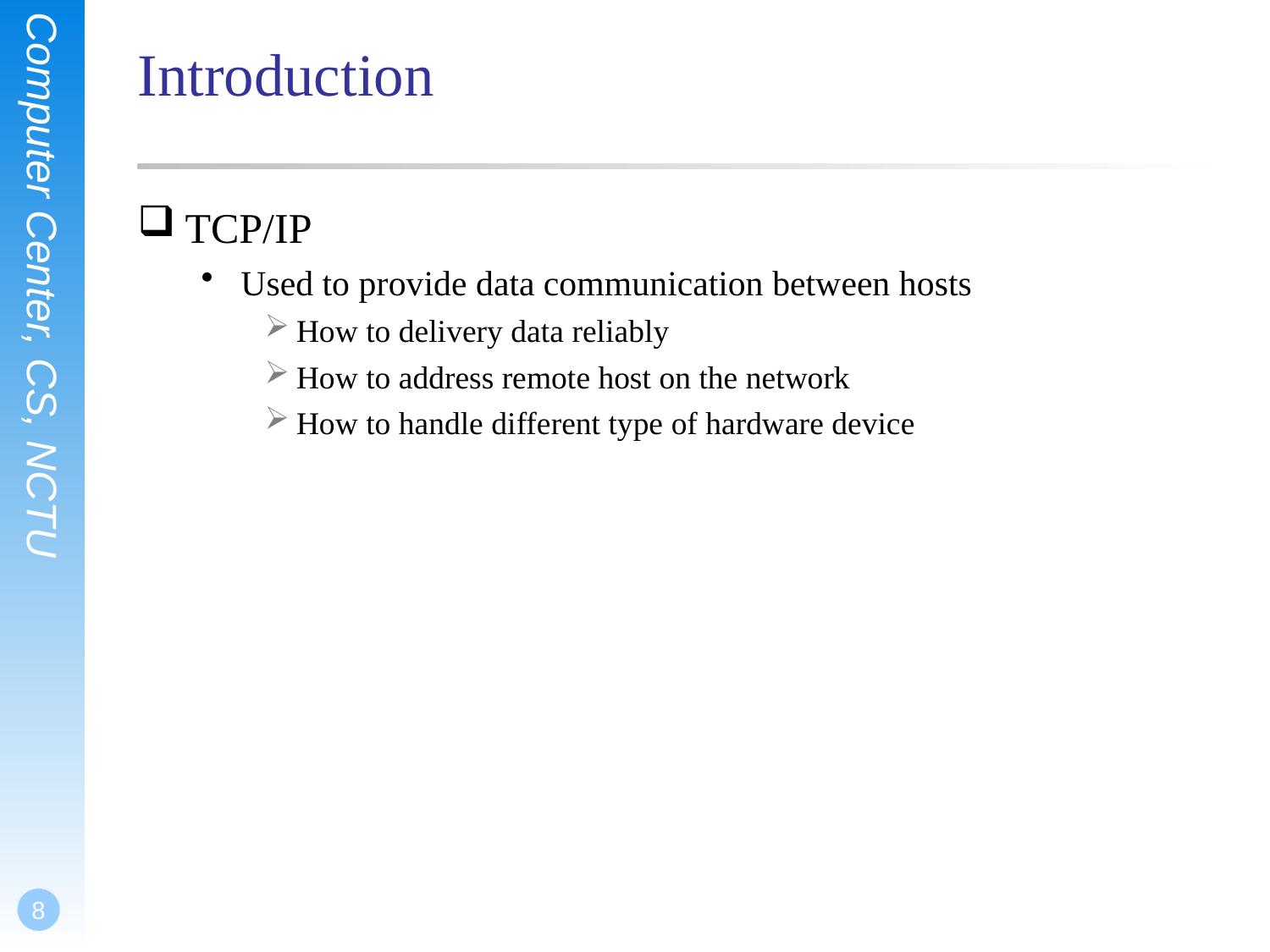

# Introduction
TCP/IP
Used to provide data communication between hosts
How to delivery data reliably
How to address remote host on the network
How to handle different type of hardware device